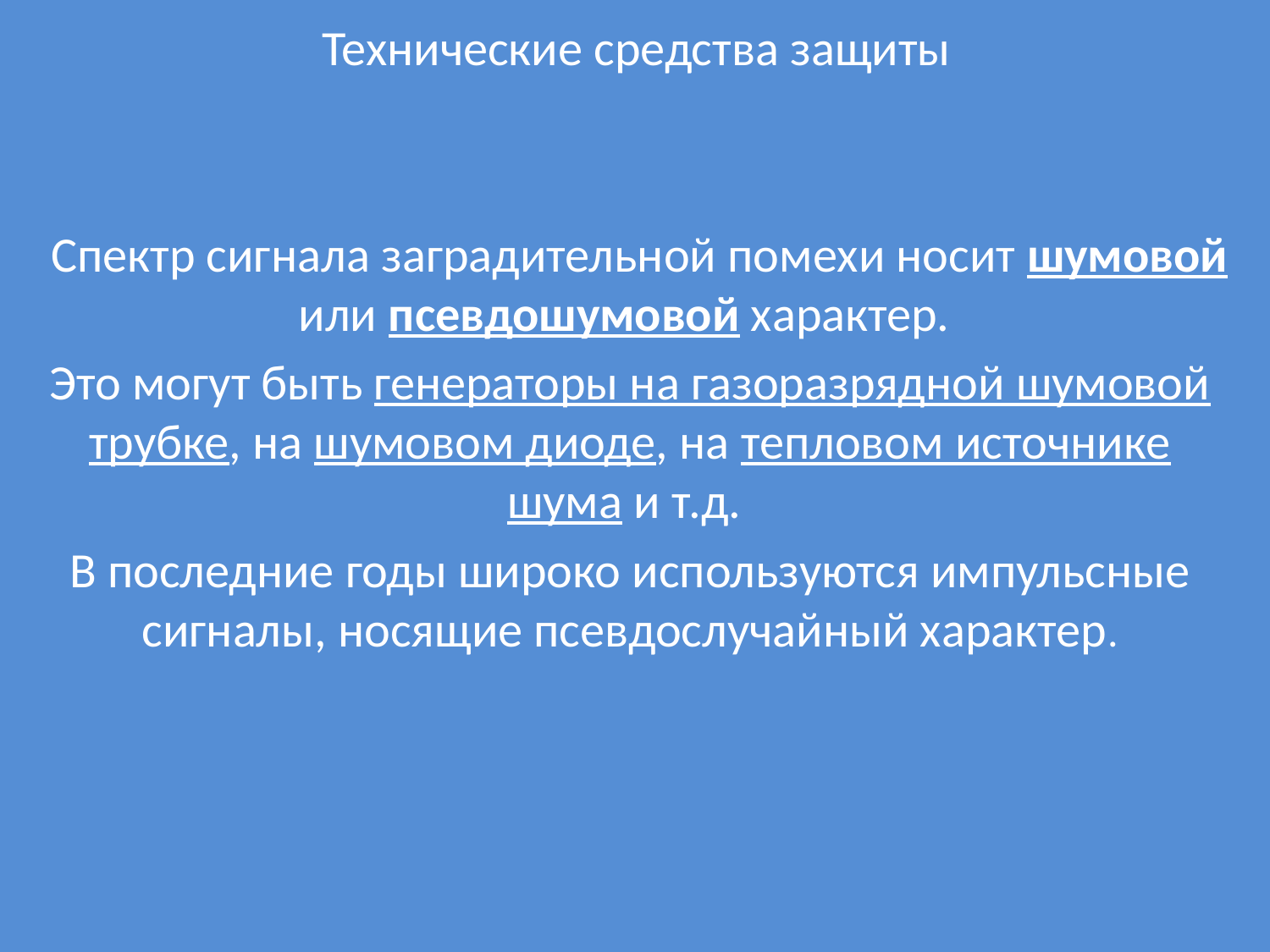

# Технические средства защиты

  Спектр сигнала заградительной помехи носит шумовой или псевдошумовой характер.
Это могут быть генераторы на газоразрядной шумовой трубке, на шумовом диоде, на тепловом источнике шума и т.д.
В последние годы широко используются импульсные сигналы, носящие псевдослучайный характер.